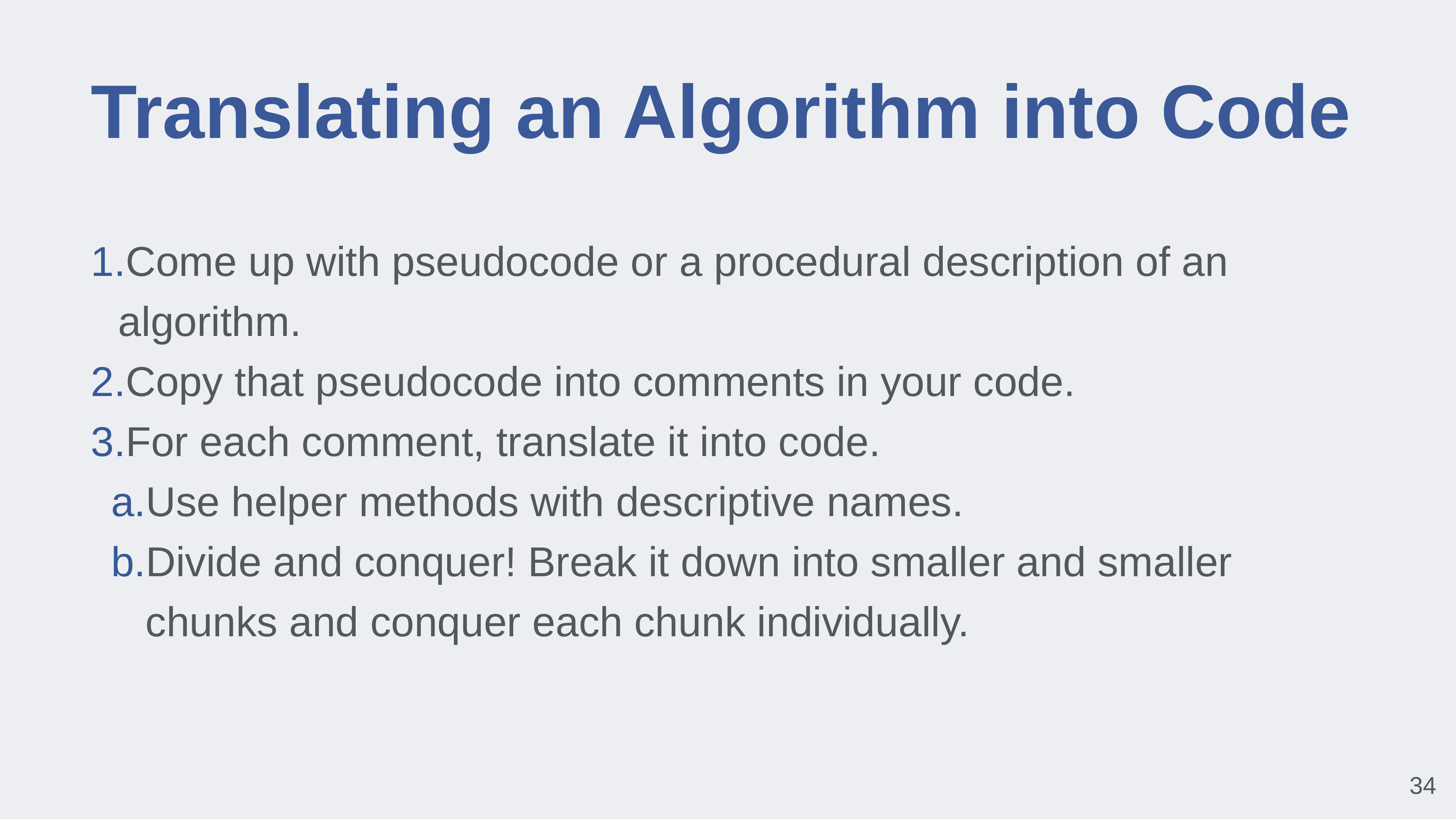

# Translating an Algorithm into Code
Come up with pseudocode or a procedural description of an algorithm.
Copy that pseudocode into comments in your code.
For each comment, translate it into code.
Use helper methods with descriptive names.
Divide and conquer! Break it down into smaller and smaller chunks and conquer each chunk individually.
34